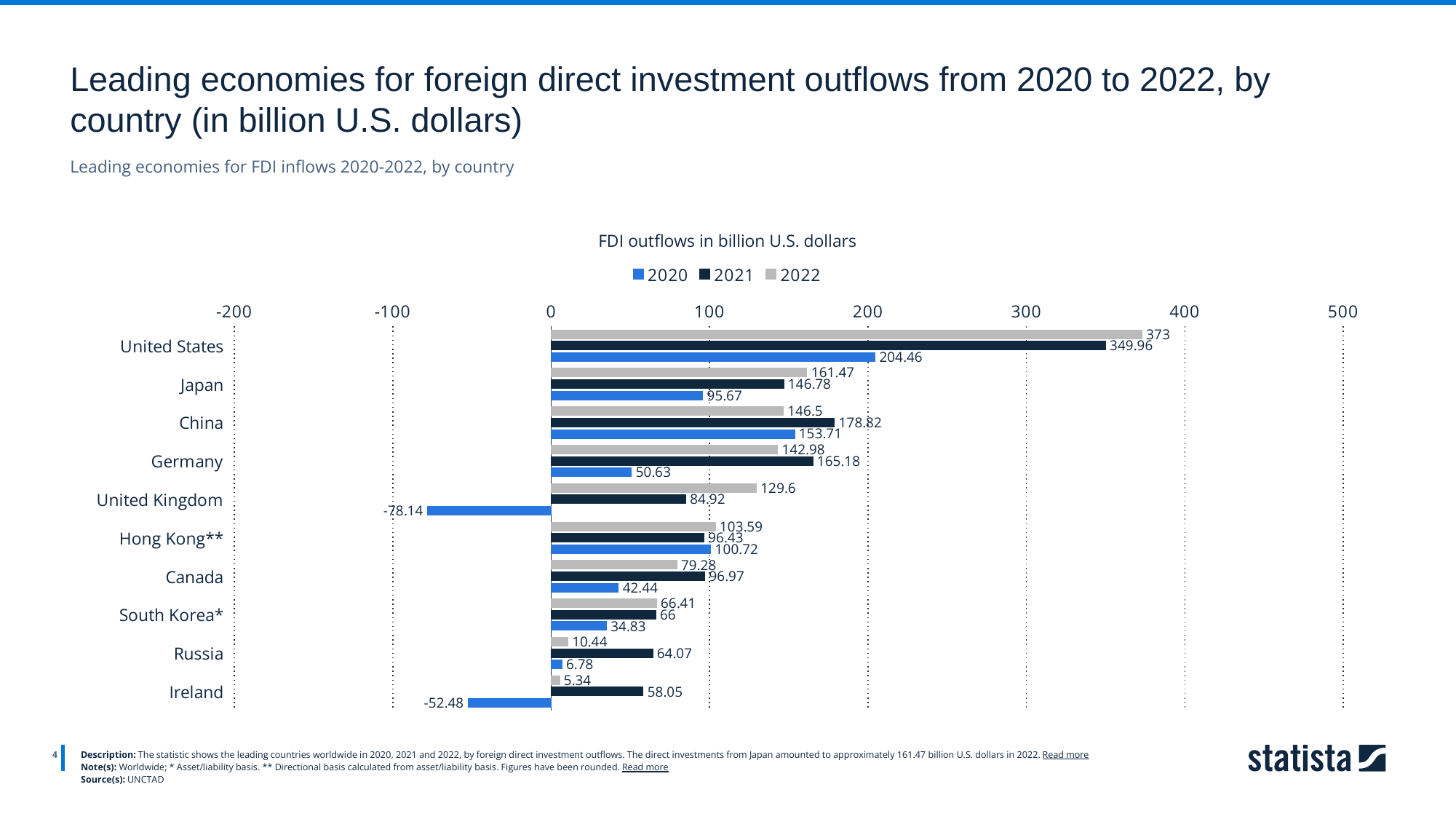

Leading economies for foreign direct investment outflows from 2020 to 2022, by country (in billion U.S. dollars)
Leading economies for FDI inflows 2020-2022, by country
FDI outflows in billion U.S. dollars

### Chart

| Category | 2022 | 2021 | 2020 |
|---|---|---|---|
| United States | 373.0 | 349.96 | 204.46 |
| Japan | 161.47 | 146.78 | 95.67 |
| China | 146.5 | 178.82 | 153.71 |
| Germany | 142.98 | 165.18 | 50.63 |
| United Kingdom | 129.6 | 84.92 | -78.14 |
| Hong Kong** | 103.59 | 96.43 | 100.72 |
| Canada | 79.28 | 96.97 | 42.44 |
| South Korea* | 66.41 | 66.0 | 34.83 |
| Russia | 10.44 | 64.07 | 6.78 |
| Ireland | 5.34 | 58.05 | -52.48 |
4
Description: The statistic shows the leading countries worldwide in 2020, 2021 and 2022, by foreign direct investment outflows. The direct investments from Japan amounted to approximately 161.47 billion U.S. dollars in 2022. Read more
Note(s): Worldwide; * Asset/liability basis. ** Directional basis calculated from asset/liability basis. Figures have been rounded. Read more
Source(s): UNCTAD